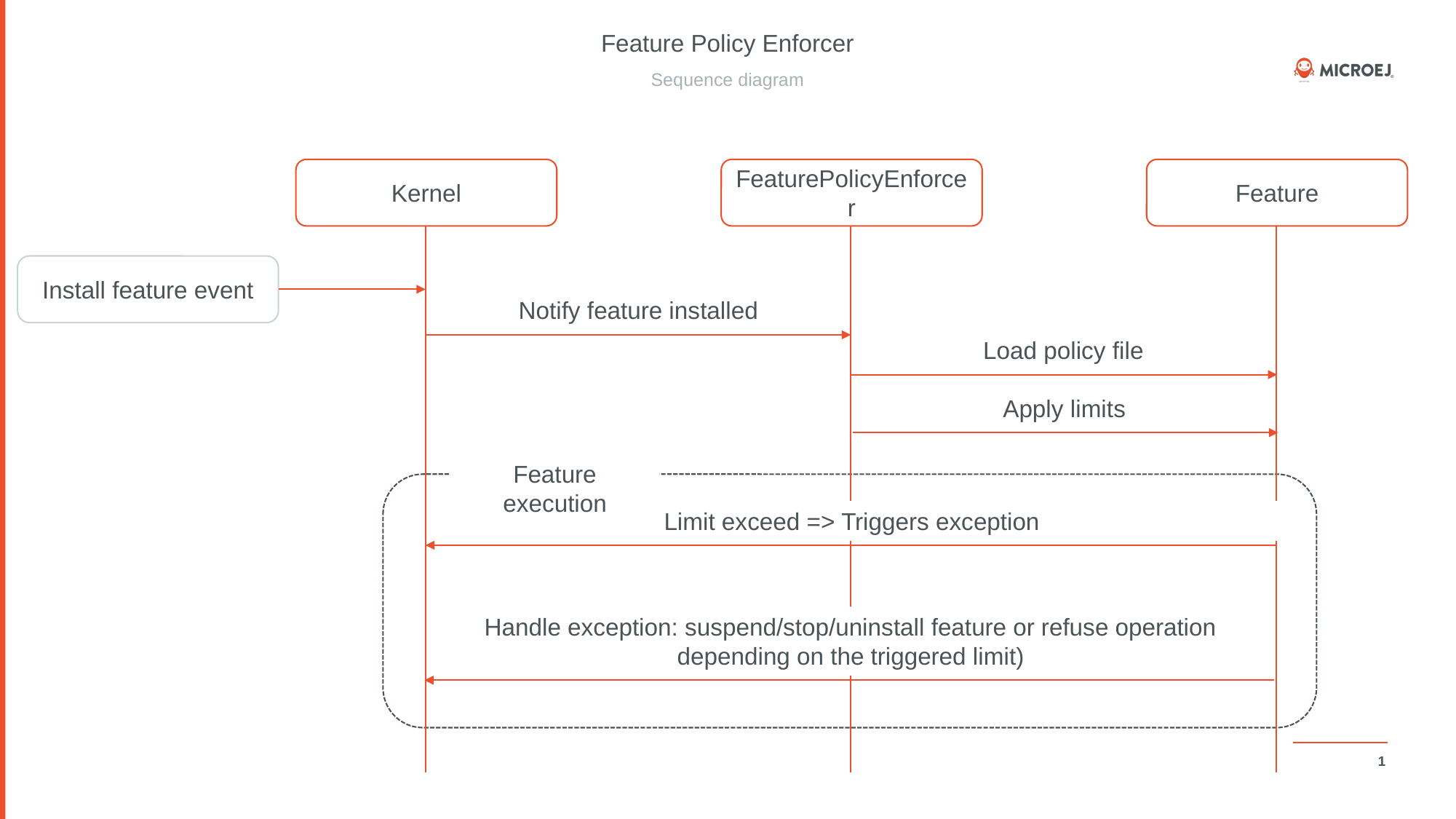

Feature Policy Enforcer
Sequence diagram
Kernel
FeaturePolicyEnforcer
Feature
Install feature event
Notify feature installed
Load policy file
Apply limits
Feature execution

Limit exceed => Triggers exception
Handle exception: suspend/stop/uninstall feature or refuse operation depending on the triggered limit)